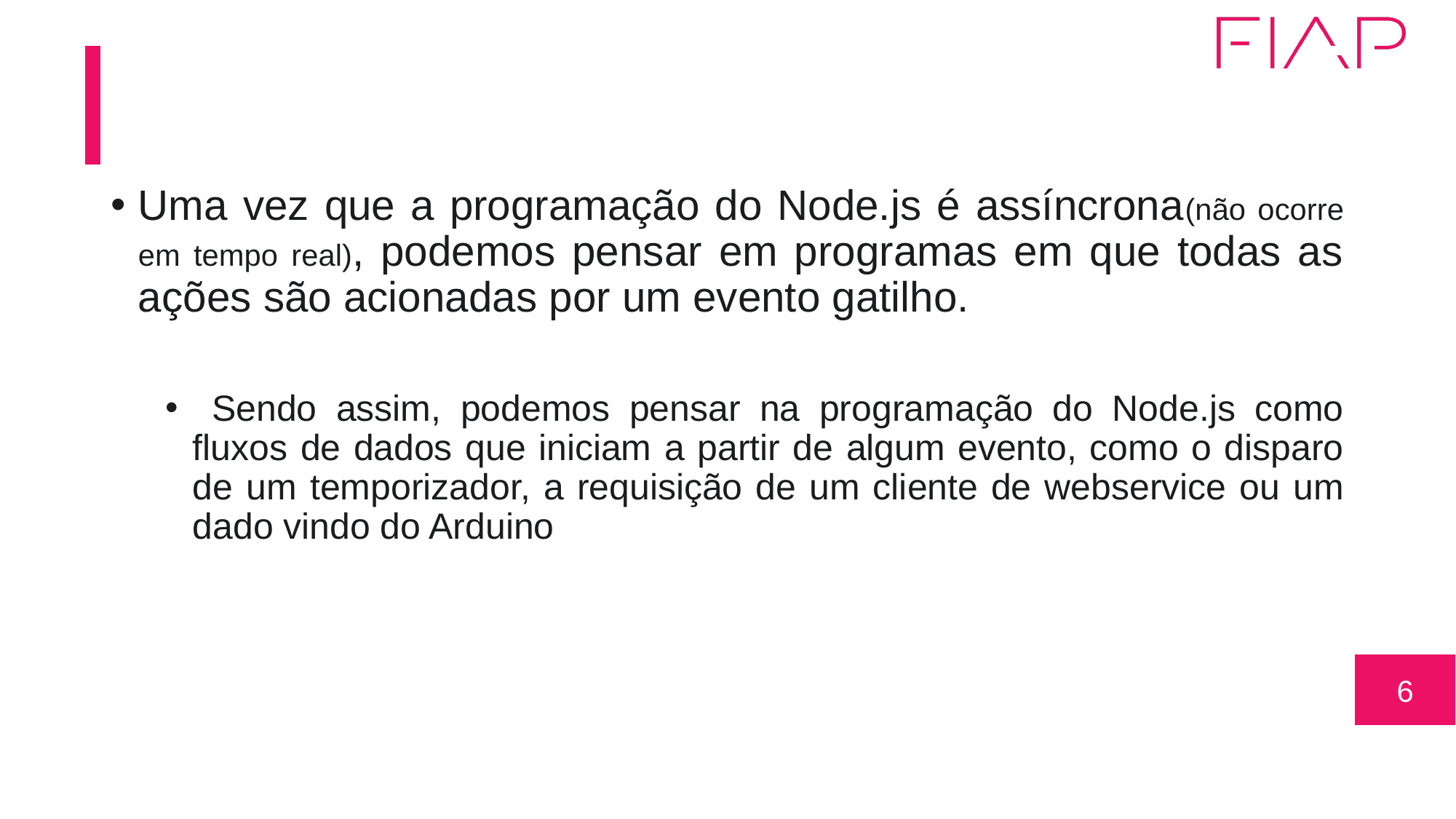

Uma vez que a programação do Node.js é assíncrona(não ocorre em tempo real), podemos pensar em programas em que todas as ações são acionadas por um evento gatilho.

 Sendo assim, podemos pensar na programação do Node.js como fluxos de dados que iniciam a partir de algum evento, como o disparo de um temporizador, a requisição de um cliente de webservice ou um dado vindo do Arduino
6